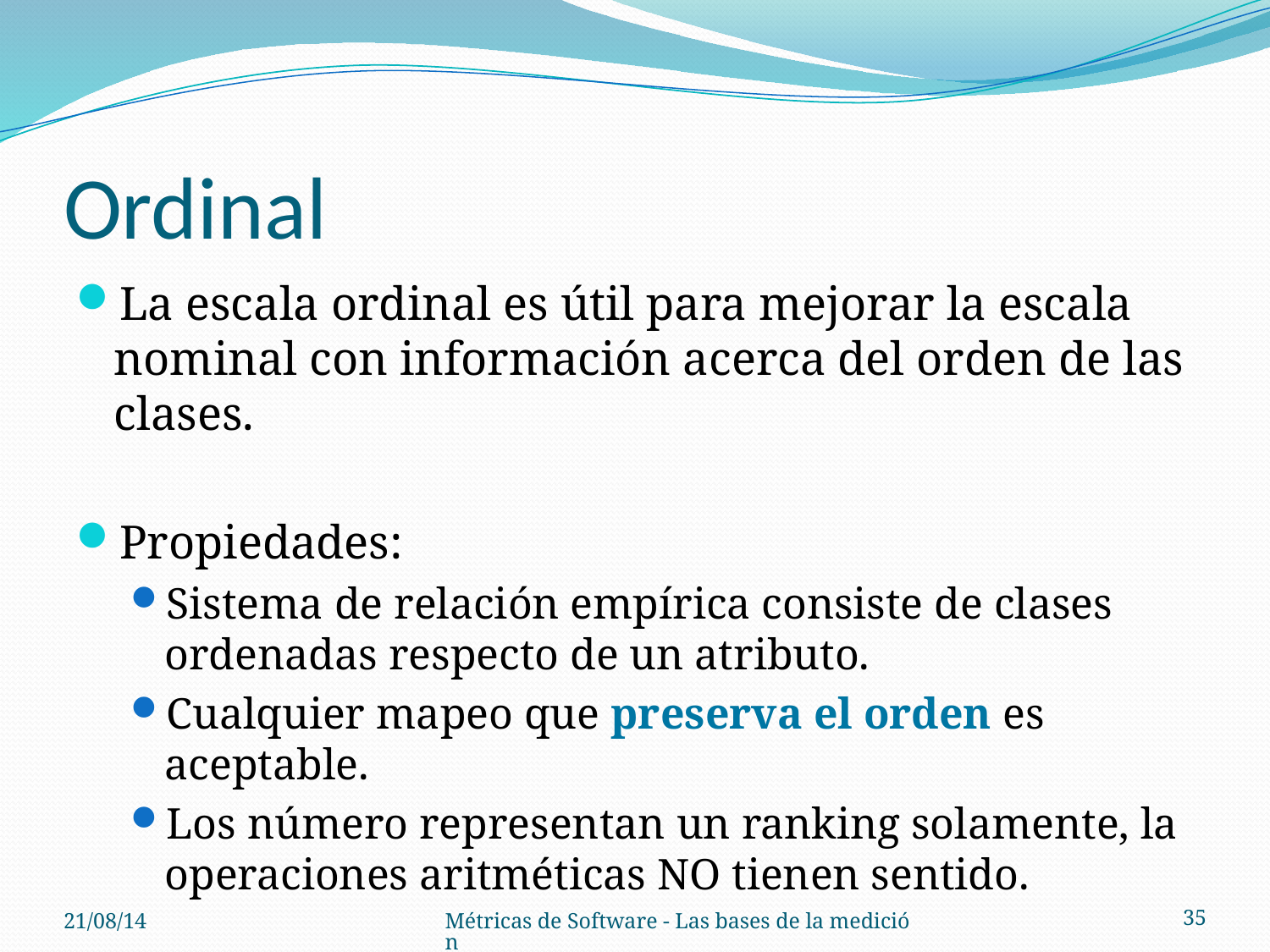

# Ordinal
La escala ordinal es útil para mejorar la escala nominal con información acerca del orden de las clases.

Propiedades:
Sistema de relación empírica consiste de clases ordenadas respecto de un atributo.
Cualquier mapeo que preserva el orden es aceptable.
Los número representan un ranking solamente, la operaciones aritméticas NO tienen sentido.
21/08/14
35
Métricas de Software - Las bases de la medición